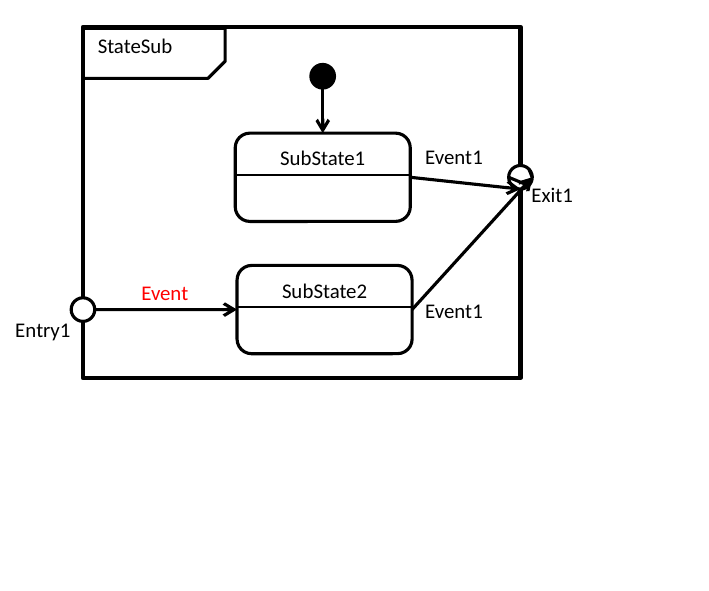

StateSub

SubState1
Event1

Exit1
SubState2
Event
Event1

Entry1